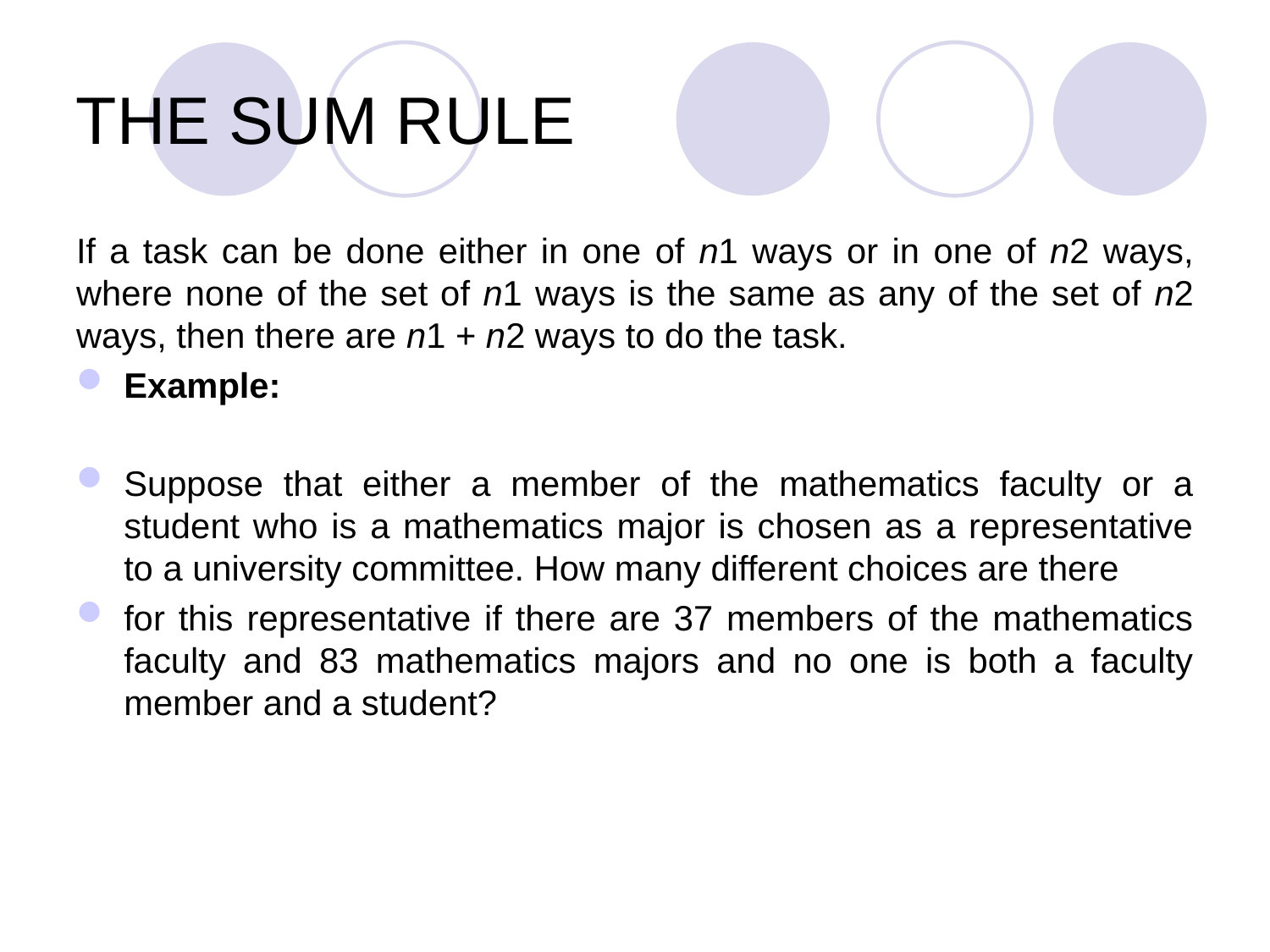

# THE SUM RULE
If a task can be done either in one of n1 ways or in one of n2 ways, where none of the set of n1 ways is the same as any of the set of n2 ways, then there are n1 + n2 ways to do the task.
Example:

Suppose that either a member of the mathematics faculty or a student who is a mathematics major is chosen as a representative to a university committee. How many different choices are there
for this representative if there are 37 members of the mathematics faculty and 83 mathematics majors and no one is both a faculty member and a student?